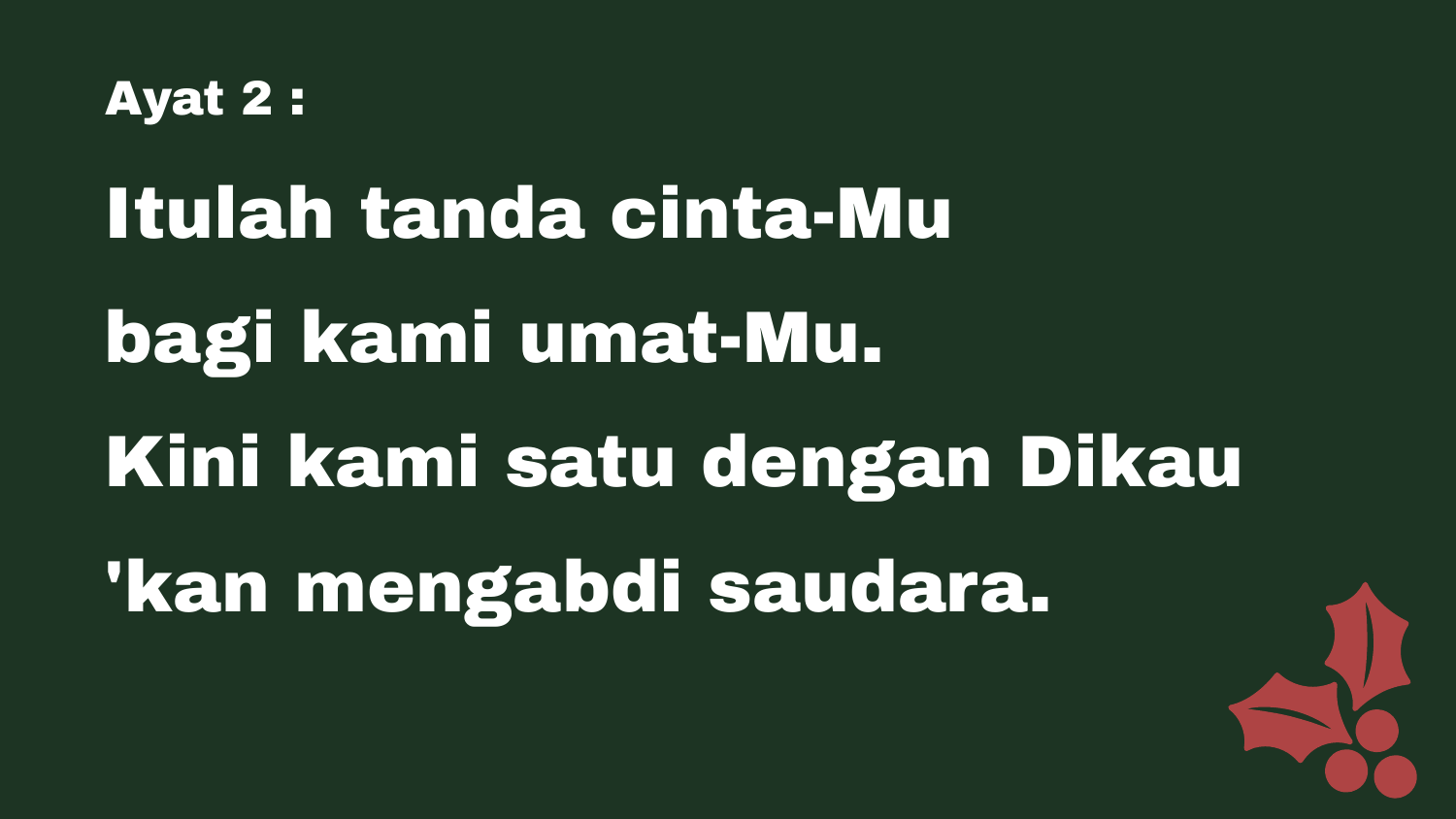

Ayat 2 :
Itulah tanda cinta-Mu
bagi kami umat-Mu.
Kini kami satu dengan Dikau
'kan mengabdi saudara.